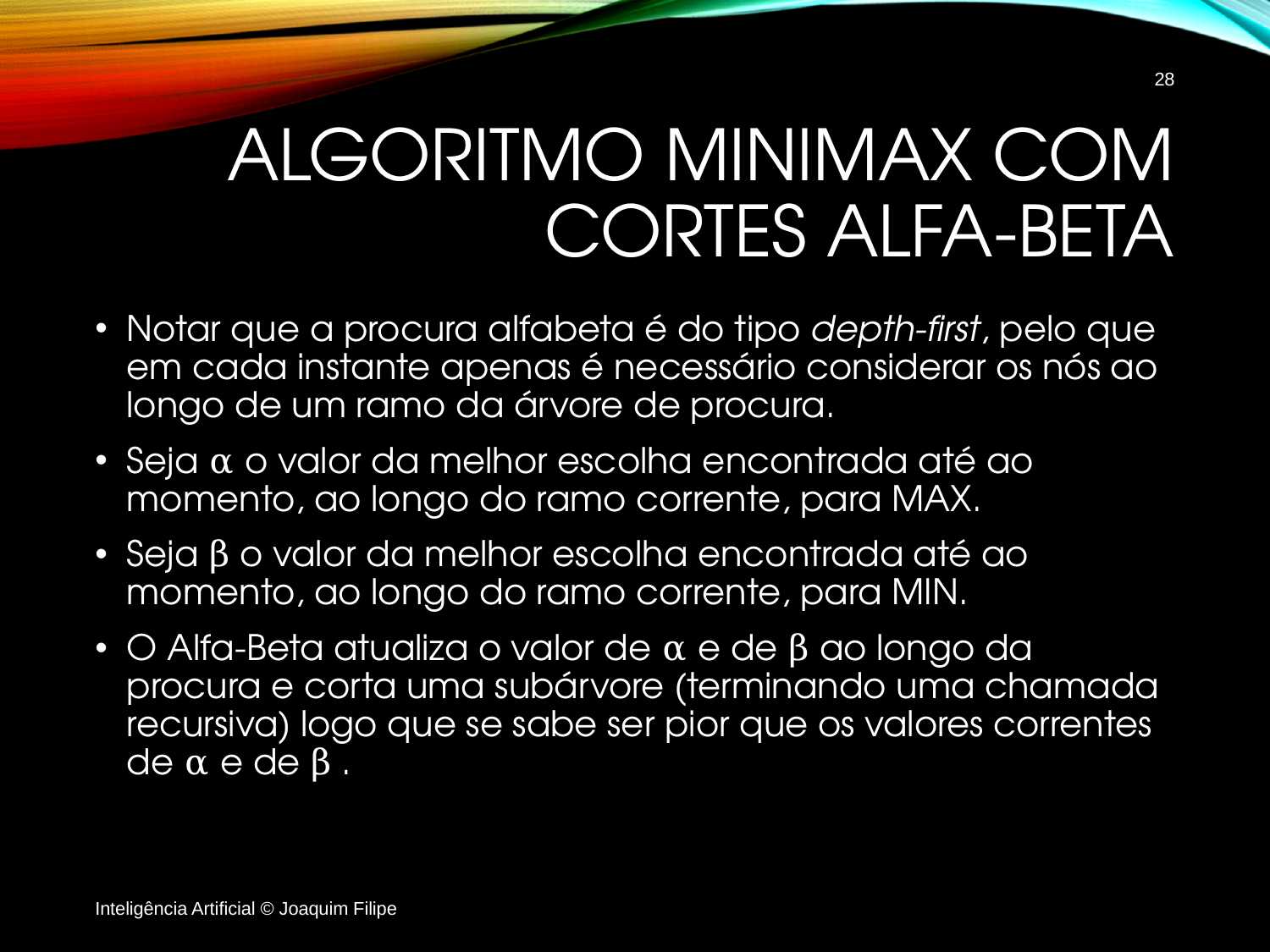

28
# Algoritmo minimax com cortes Alfa-Beta
Notar que a procura alfabeta é do tipo depth-first, pelo que em cada instante apenas é necessário considerar os nós ao longo de um ramo da árvore de procura.
Seja α o valor da melhor escolha encontrada até ao momento, ao longo do ramo corrente, para MAX.
Seja β o valor da melhor escolha encontrada até ao momento, ao longo do ramo corrente, para MIN.
O Alfa-Beta atualiza o valor de α e de β ao longo da procura e corta uma subárvore (terminando uma chamada recursiva) logo que se sabe ser pior que os valores correntes de α e de β .

Inteligência Artificial © Joaquim Filipe